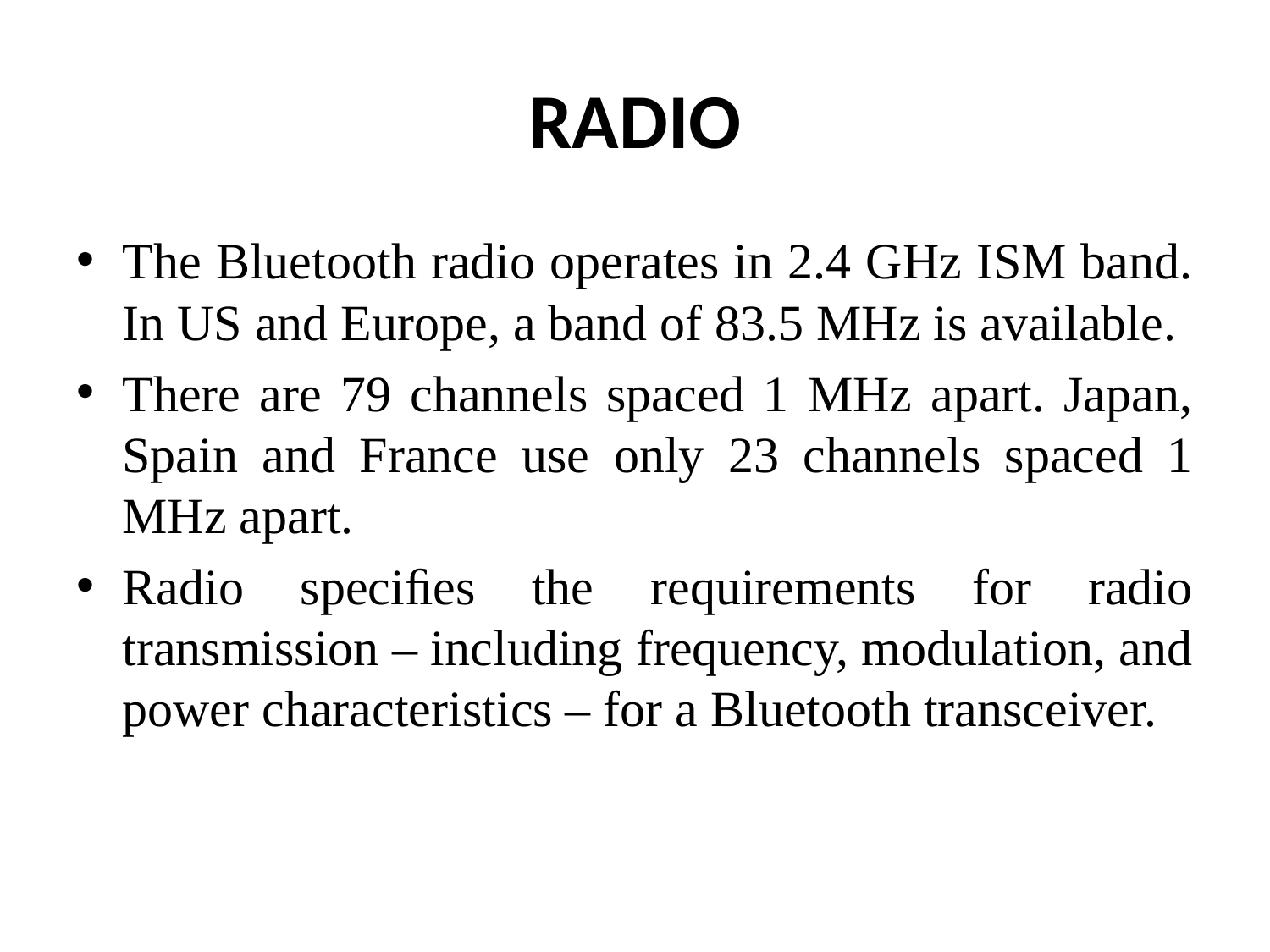

# RADIO
The Bluetooth radio operates in 2.4 GHz ISM band. In US and Europe, a band of 83.5 MHz is available.
There are 79 channels spaced 1 MHz apart. Japan, Spain and France use only 23 channels spaced 1 MHz apart.
Radio speciﬁes the requirements for radio transmission – including frequency, modulation, and power characteristics – for a Bluetooth transceiver.